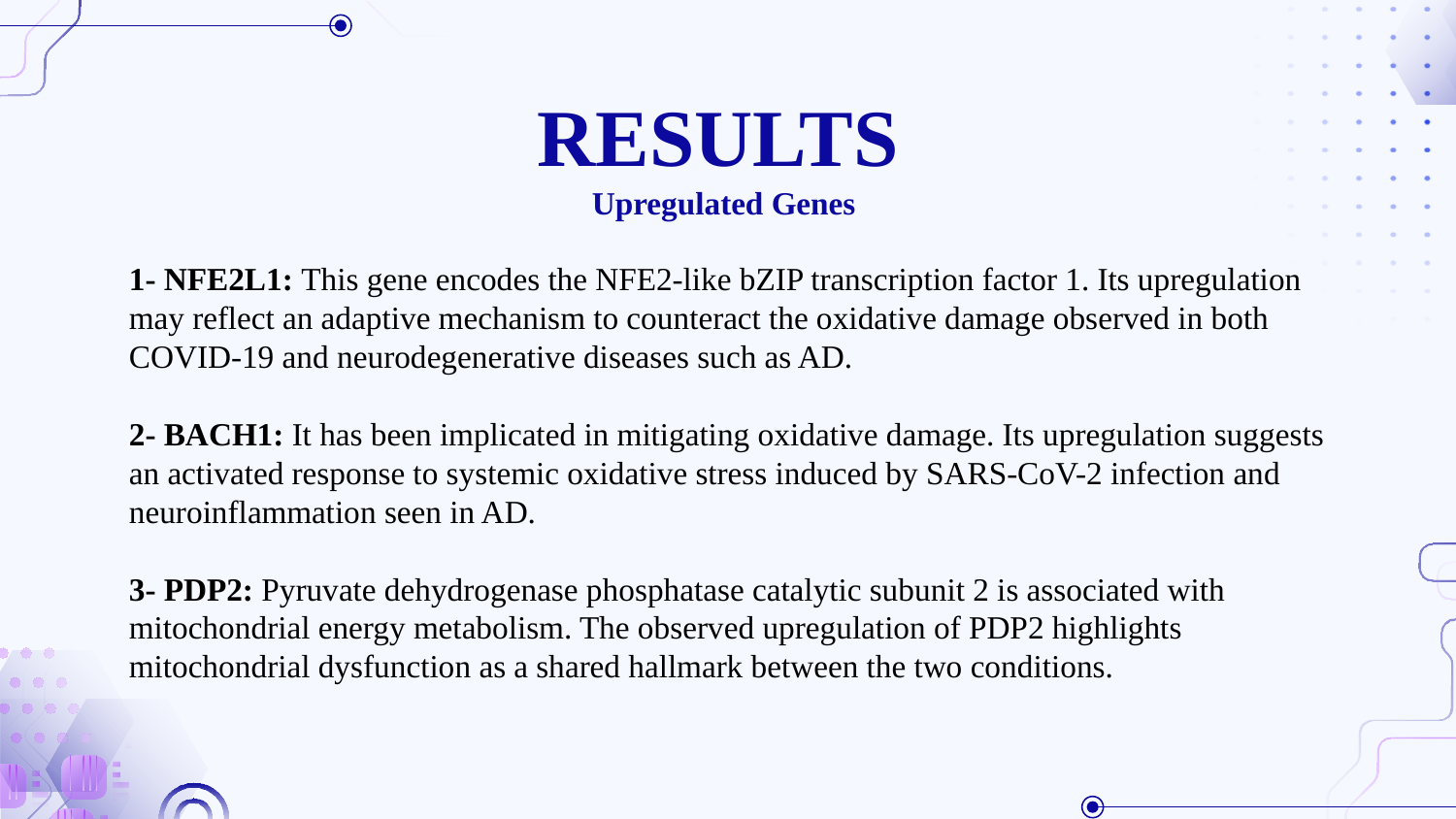

# RESULTS Upregulated Genes
1- NFE2L1: This gene encodes the NFE2-like bZIP transcription factor 1. Its upregulation may reflect an adaptive mechanism to counteract the oxidative damage observed in both COVID-19 and neurodegenerative diseases such as AD.

2- BACH1: It has been implicated in mitigating oxidative damage. Its upregulation suggests an activated response to systemic oxidative stress induced by SARS-CoV-2 infection and neuroinflammation seen in AD.
3- PDP2: Pyruvate dehydrogenase phosphatase catalytic subunit 2 is associated with mitochondrial energy metabolism. The observed upregulation of PDP2 highlights mitochondrial dysfunction as a shared hallmark between the two conditions.